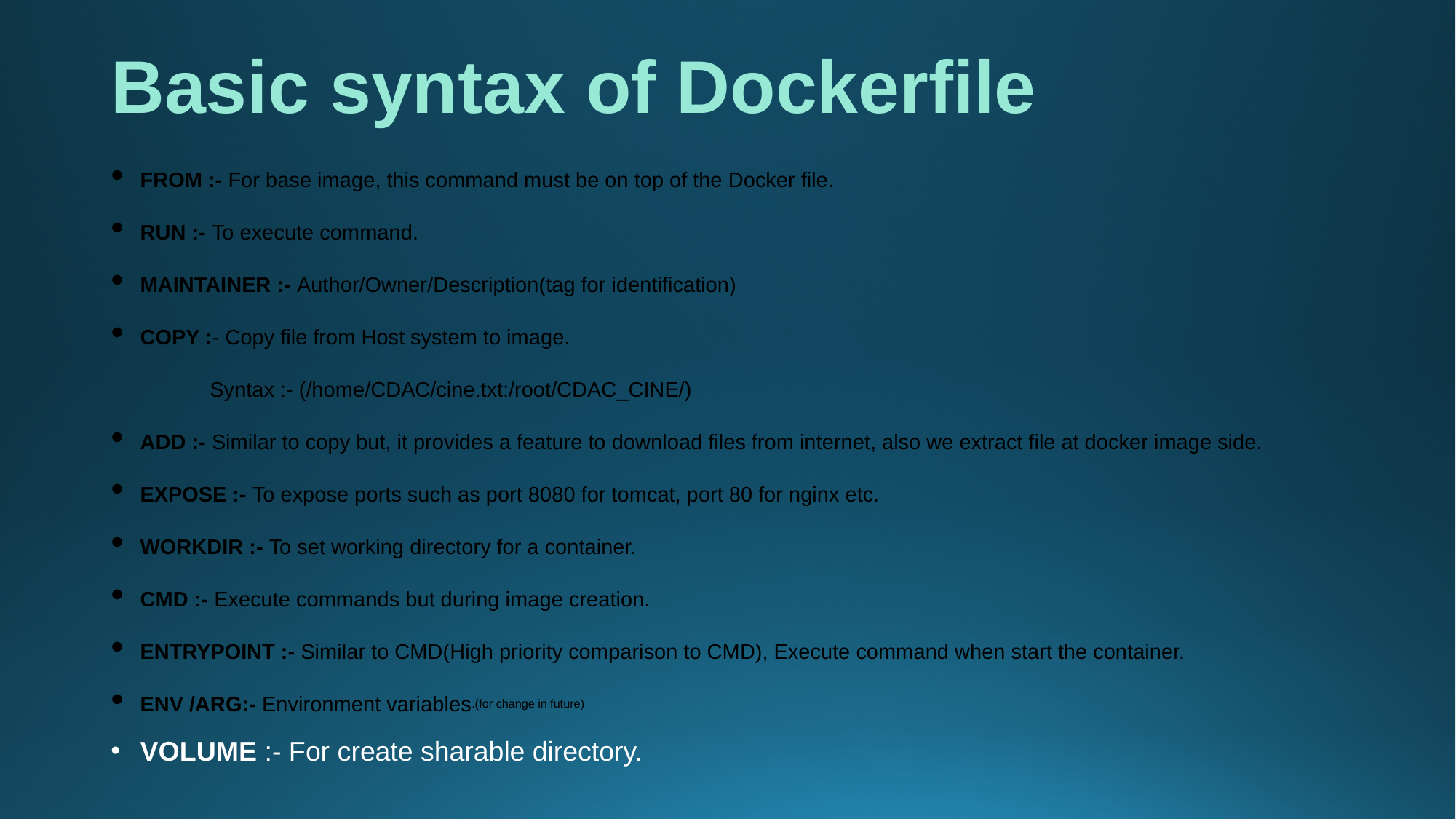

# Basic syntax of Dockerfile
FROM :- For base image, this command must be on top of the Docker file.
RUN :- To execute command.
MAINTAINER :- Author/Owner/Description(tag for identification)
COPY :- Copy file from Host system to image.
                 Syntax :- (/home/CDAC/cine.txt:/root/CDAC_CINE/)
ADD :- Similar to copy but, it provides a feature to download files from internet, also we extract file at docker image side.
EXPOSE :- To expose ports such as port 8080 for tomcat, port 80 for nginx etc.
WORKDIR :- To set working directory for a container.
CMD :- Execute commands but during image creation.
ENTRYPOINT :- Similar to CMD(High priority comparison to CMD), Execute command when start the container.
ENV /ARG:- Environment variables.(for change in future)
VOLUME :- For create sharable directory.